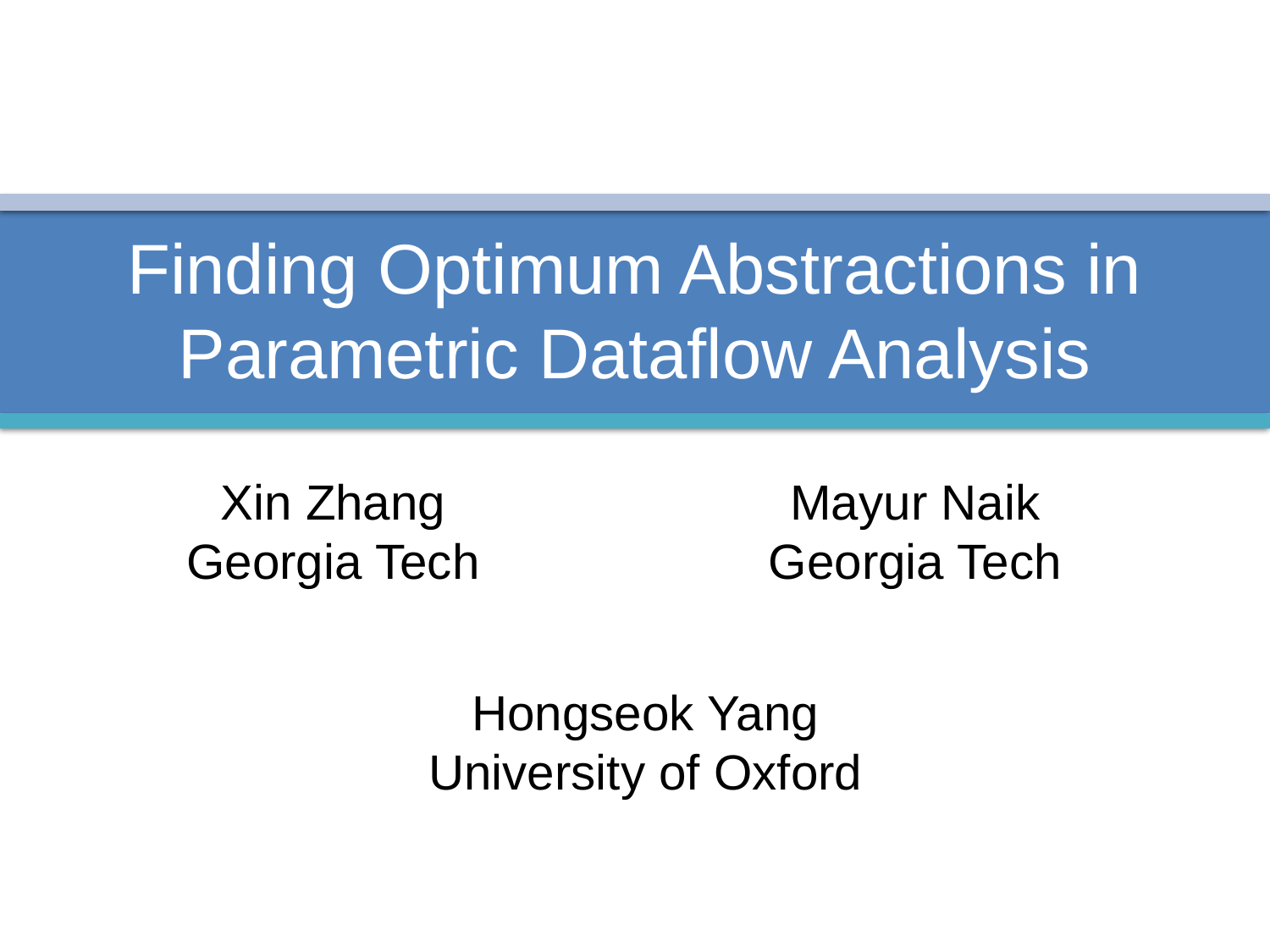

# Finding Optimum Abstractions in Parametric Dataflow Analysis
Xin Zhang
Georgia Tech
Mayur Naik
Georgia Tech
Hongseok Yang
University of Oxford